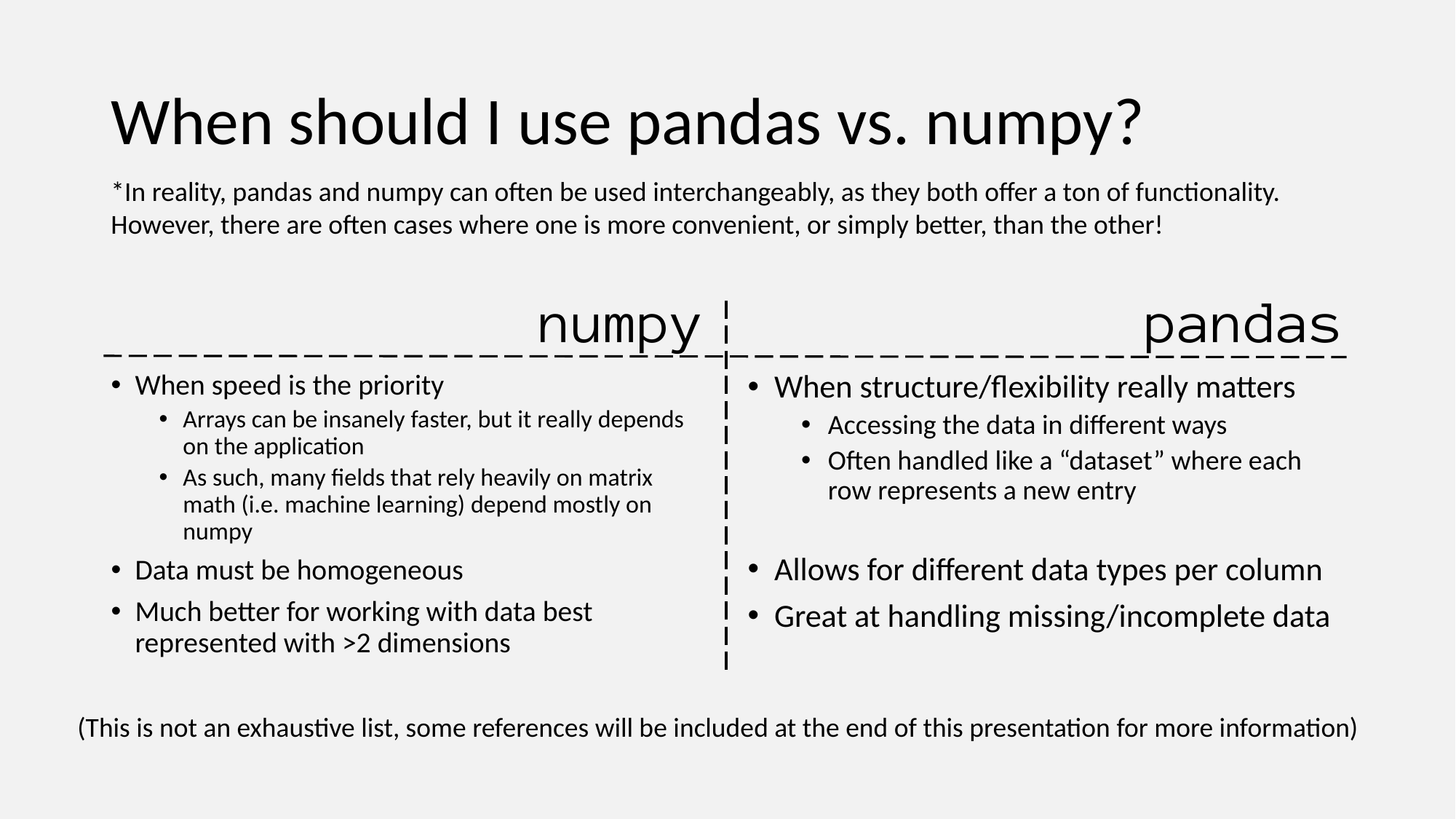

# When should I use pandas vs. numpy?
*In reality, pandas and numpy can often be used interchangeably, as they both offer a ton of functionality. However, there are often cases where one is more convenient, or simply better, than the other!
numpy
pandas
When structure/flexibility really matters
Accessing the data in different ways
Often handled like a “dataset” where each row represents a new entry

Allows for different data types per column
Great at handling missing/incomplete data
When speed is the priority
Arrays can be insanely faster, but it really depends on the application
As such, many fields that rely heavily on matrix math (i.e. machine learning) depend mostly on numpy
Data must be homogeneous
Much better for working with data best represented with >2 dimensions

(This is not an exhaustive list, some references will be included at the end of this presentation for more information)